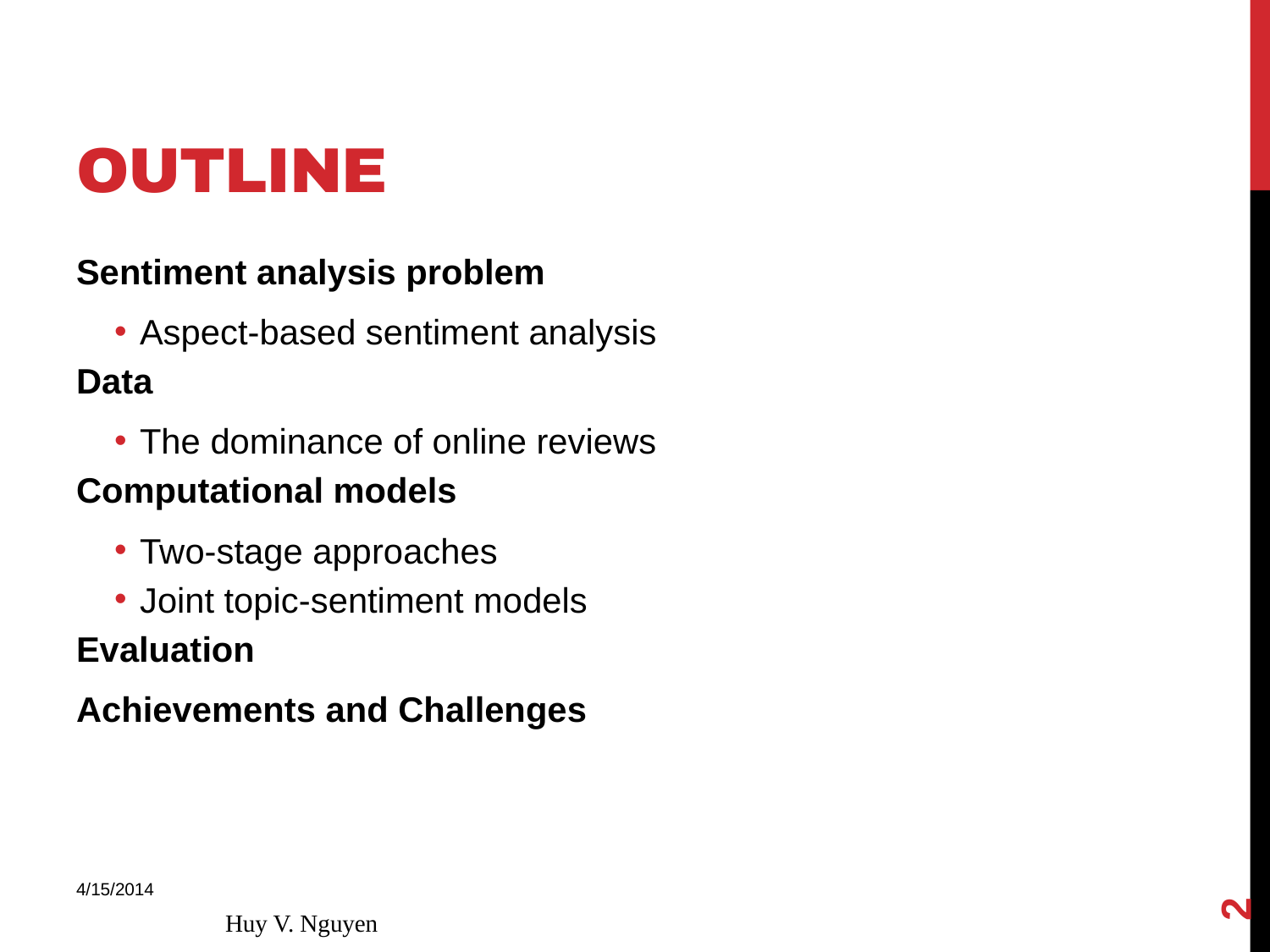

# Outline
Sentiment analysis problem
Aspect-based sentiment analysis
Data
The dominance of online reviews
Computational models
Two-stage approaches
Joint topic-sentiment models
Evaluation
Achievements and Challenges
2
4/15/2014
Huy V. Nguyen